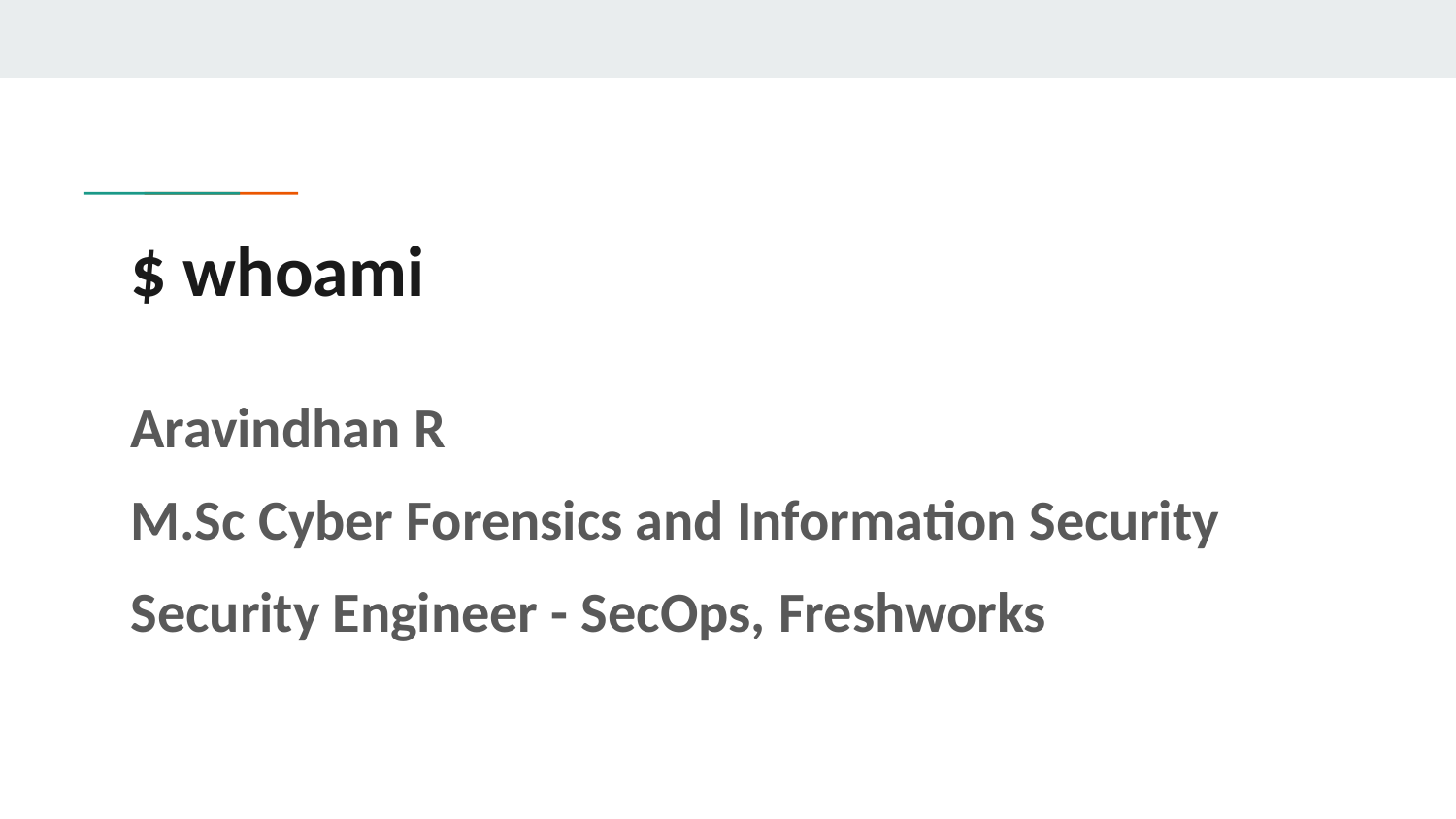

# $ whoami
Aravindhan R
M.Sc Cyber Forensics and Information Security
Security Engineer - SecOps, Freshworks